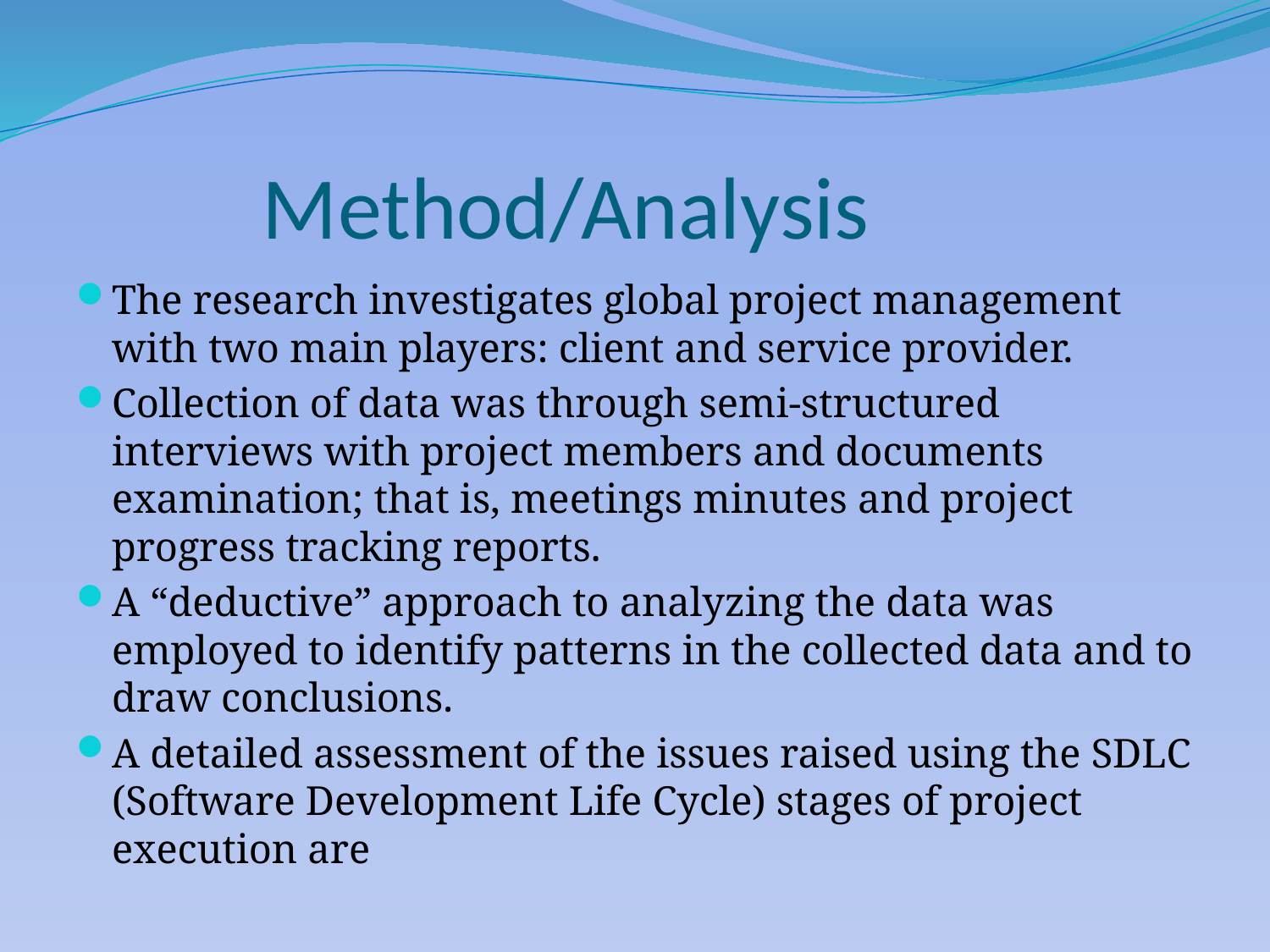

# Method/Analysis
The research investigates global project management with two main players: client and service provider.
Collection of data was through semi-structured interviews with project members and documents examination; that is, meetings minutes and project progress tracking reports.
A “deductive” approach to analyzing the data was employed to identify patterns in the collected data and to draw conclusions.
A detailed assessment of the issues raised using the SDLC (Software Development Life Cycle) stages of project execution are